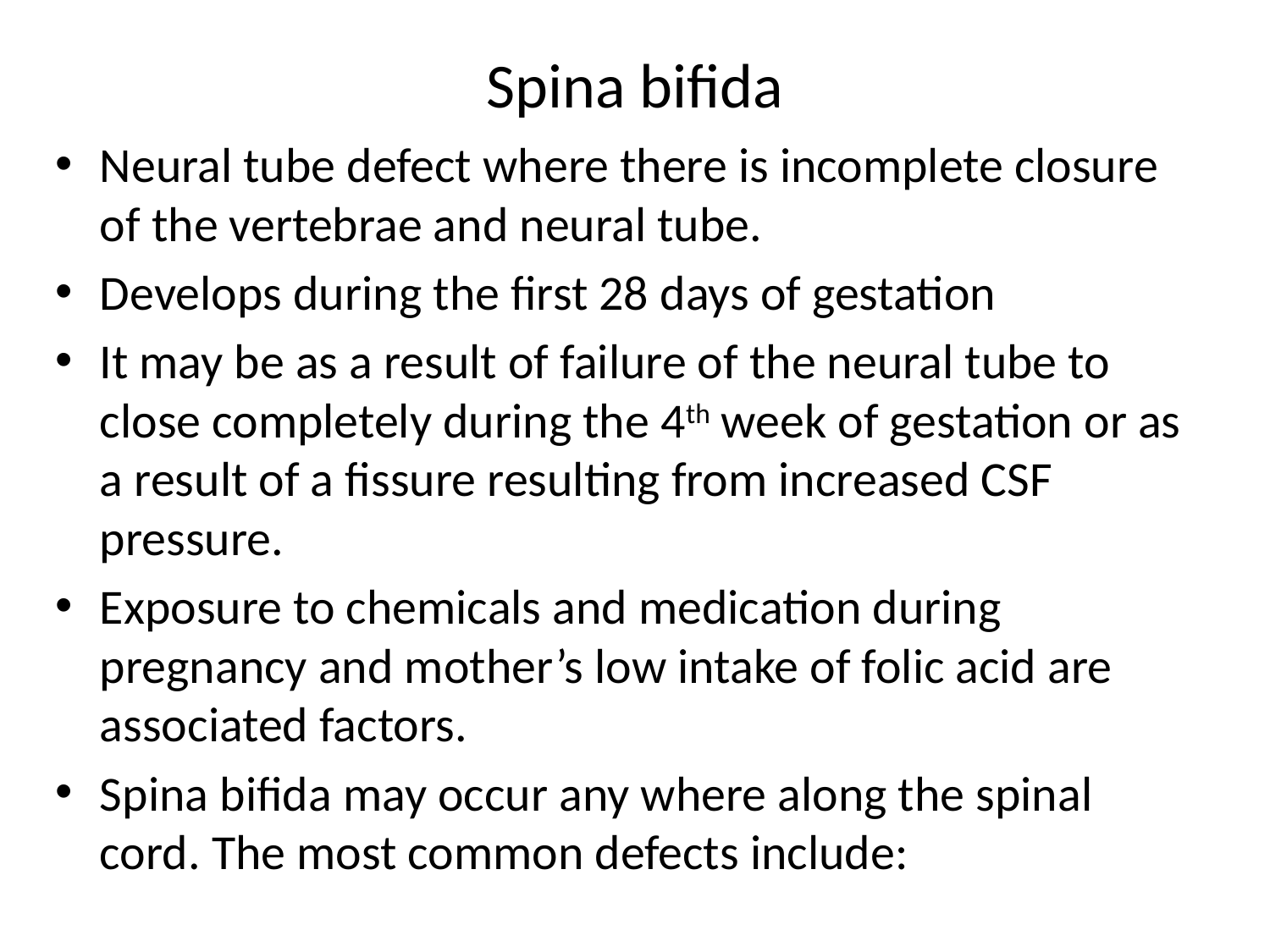

# Spina bifida
Neural tube defect where there is incomplete closure of the vertebrae and neural tube.
Develops during the first 28 days of gestation
It may be as a result of failure of the neural tube to close completely during the 4th week of gestation or as a result of a fissure resulting from increased CSF pressure.
Exposure to chemicals and medication during pregnancy and mother’s low intake of folic acid are associated factors.
Spina bifida may occur any where along the spinal cord. The most common defects include: